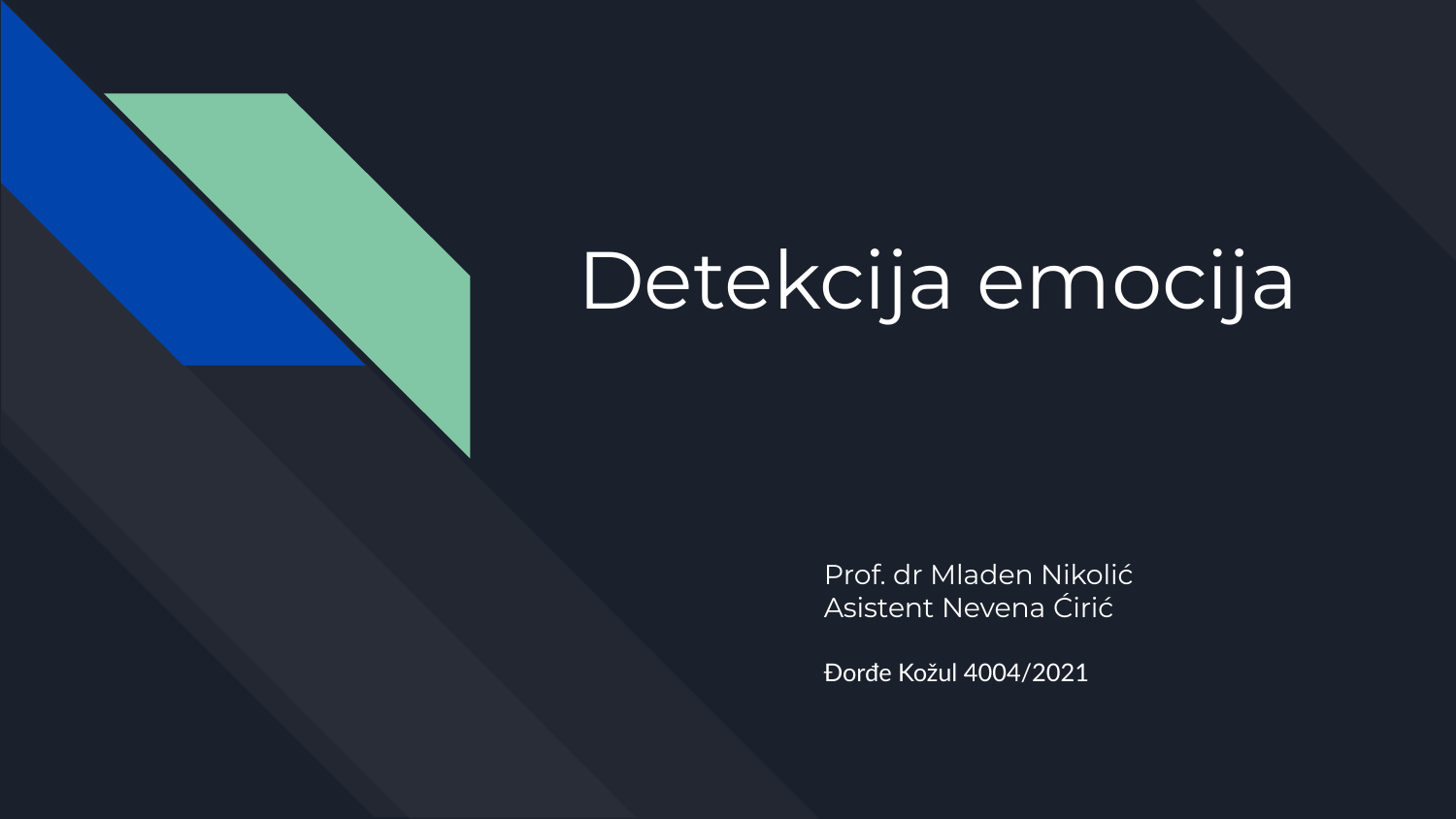

# Detekcija emocija

Prof. dr Mladen Nikolić
Asistent Nevena Ćirić

Đorđe Kožul 4004/2021